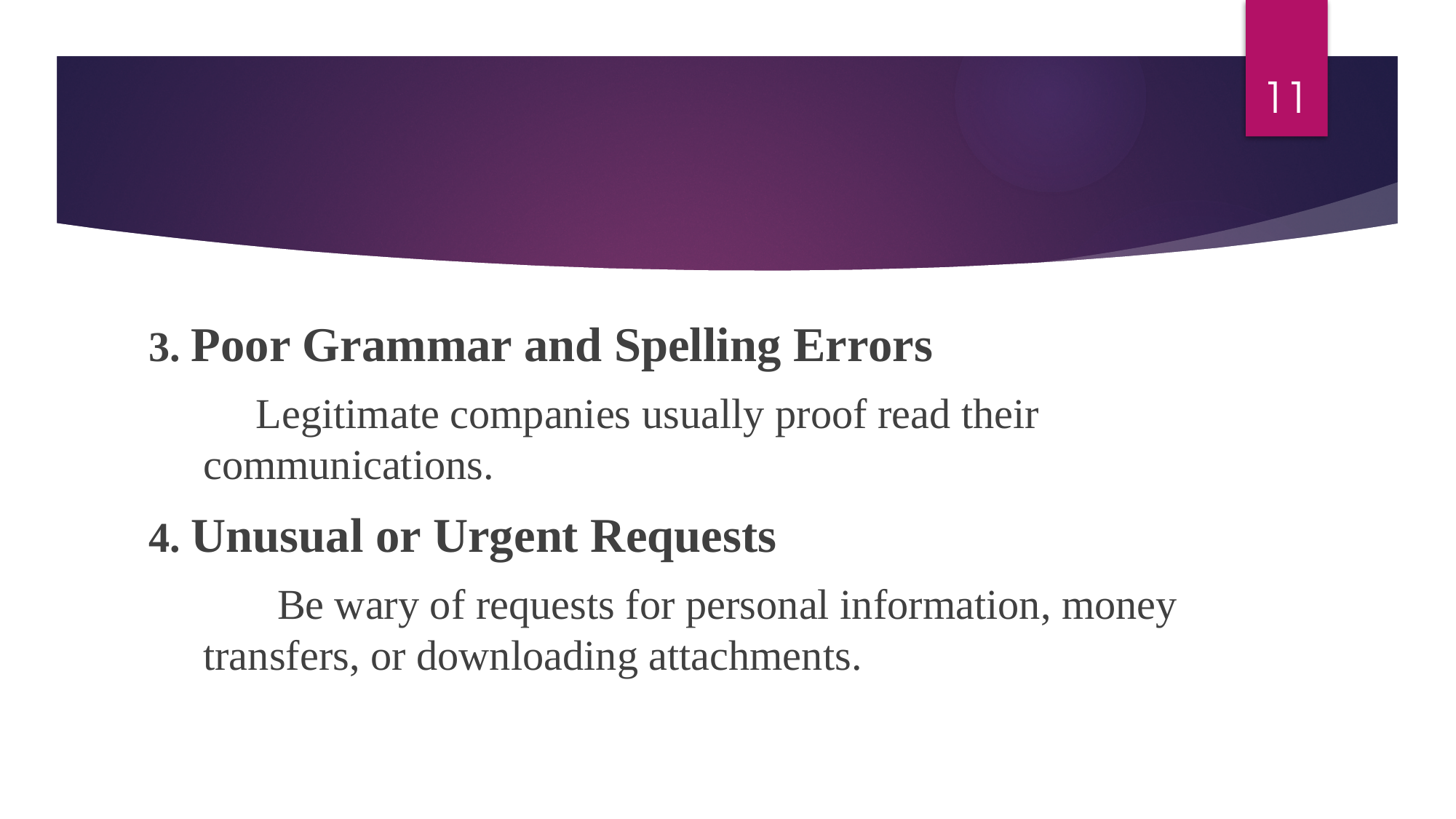

11
#
3. Poor Grammar and Spelling Errors
     Legitimate companies usually proof read their communications.
4. Unusual or Urgent Requests
       Be wary of requests for personal information, money transfers, or downloading attachments.